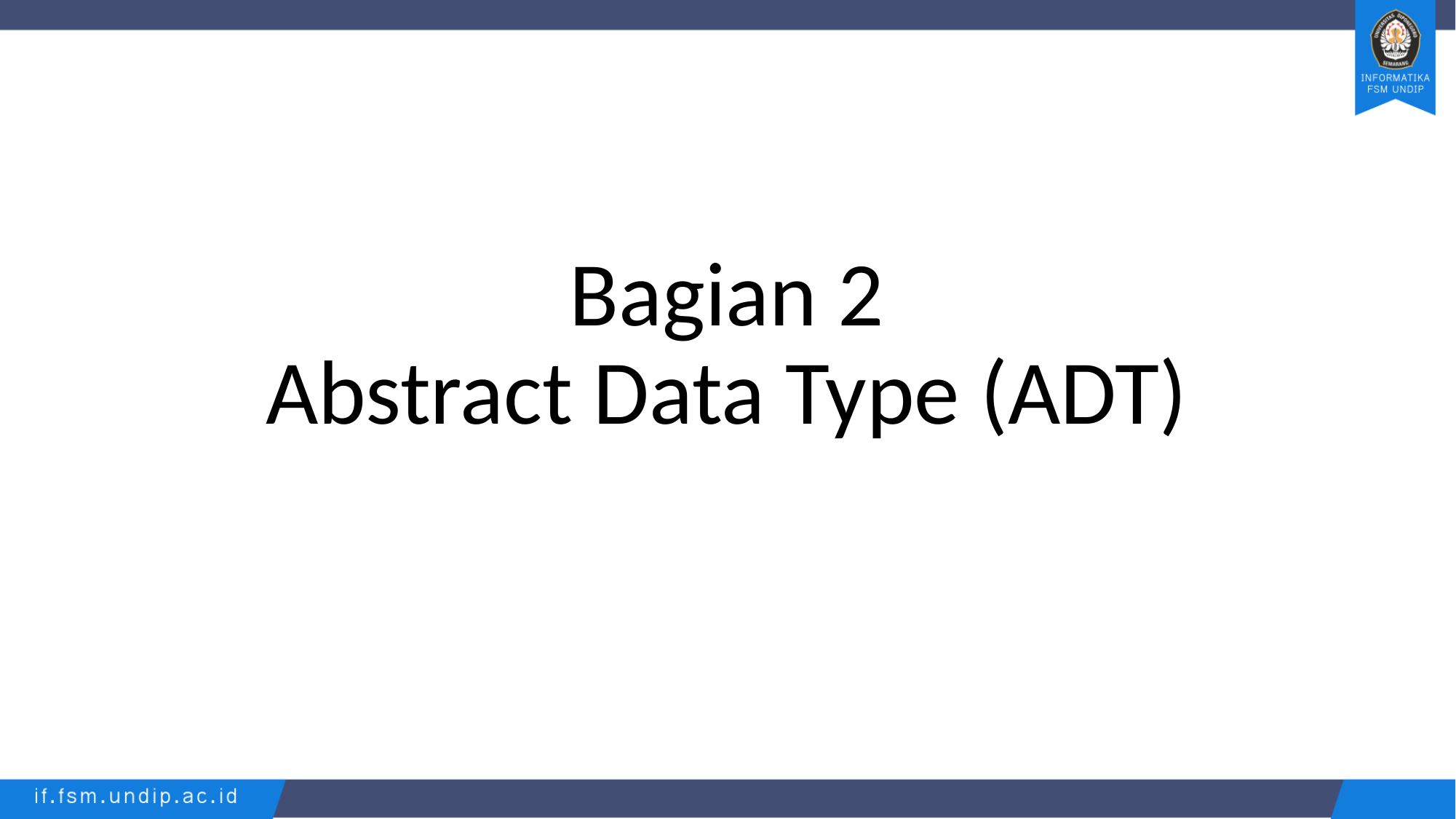

# Bagian 2 Abstract Data Type (ADT)